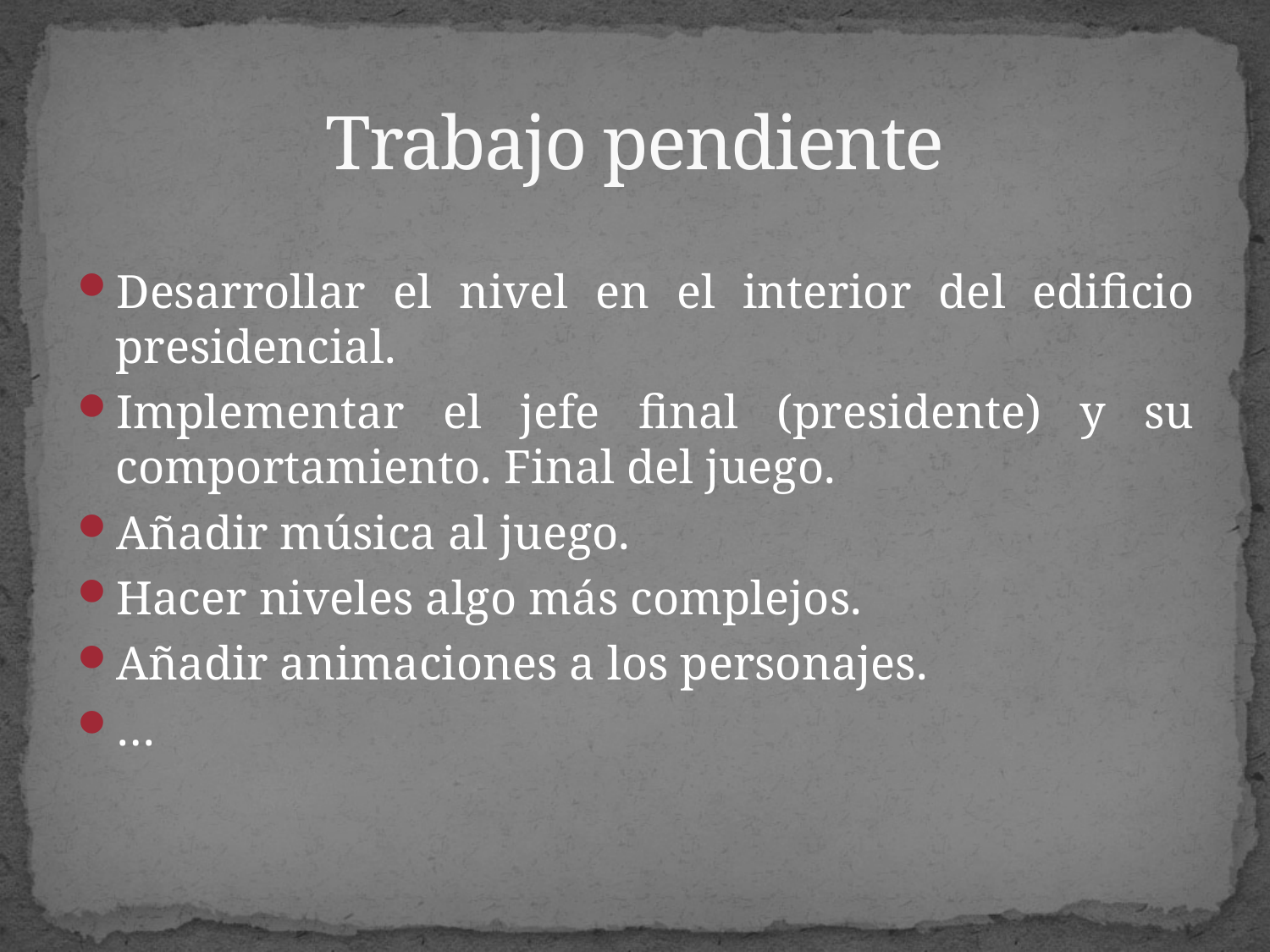

# Trabajo pendiente
Desarrollar el nivel en el interior del edificio presidencial.
Implementar el jefe final (presidente) y su comportamiento. Final del juego.
Añadir música al juego.
Hacer niveles algo más complejos.
Añadir animaciones a los personajes.
…